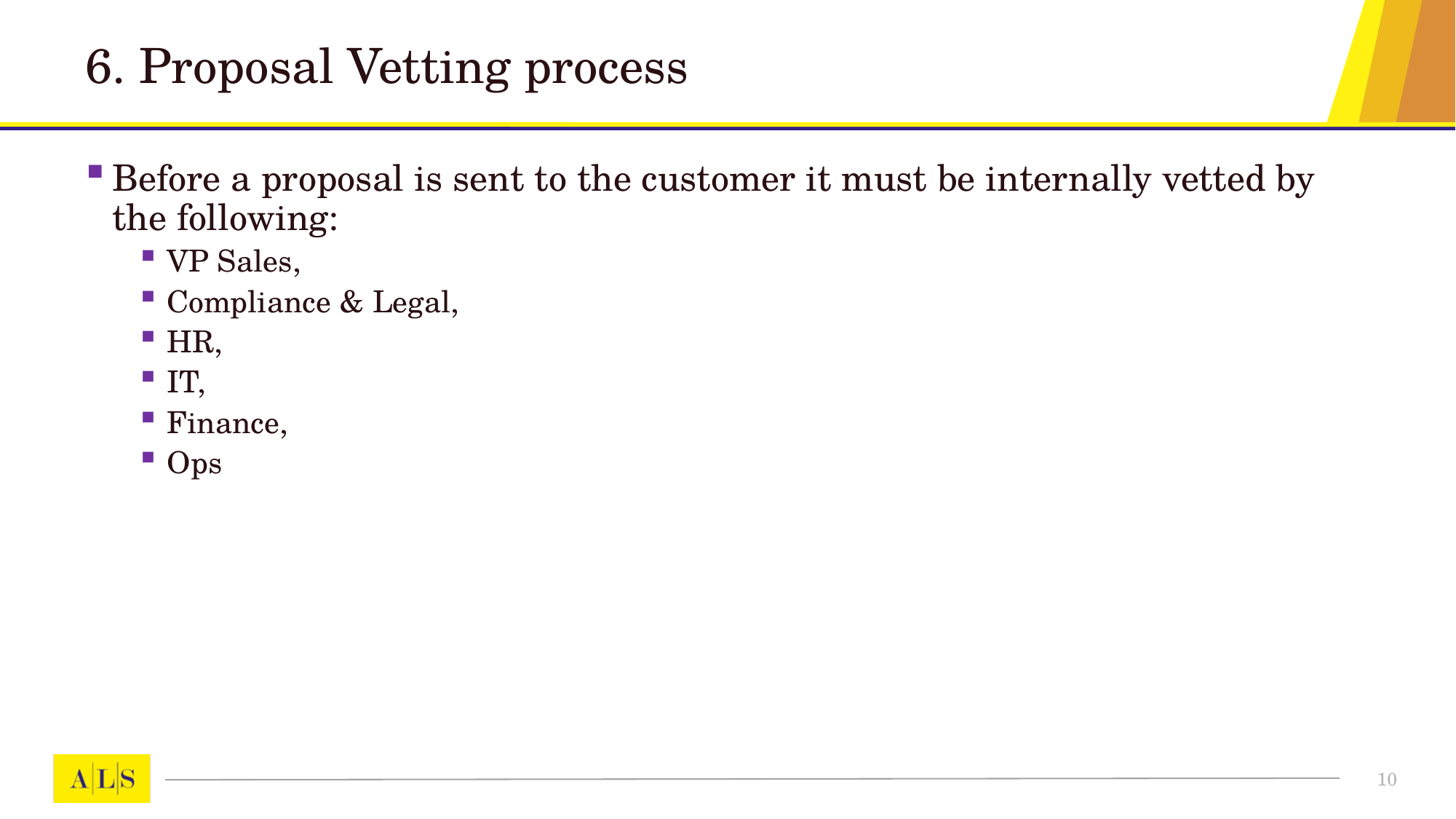

# 6. Proposal Vetting process
Before a proposal is sent to the customer it must be internally vetted by the following:
VP Sales,
Compliance & Legal,
HR,
IT,
Finance,
Ops

10